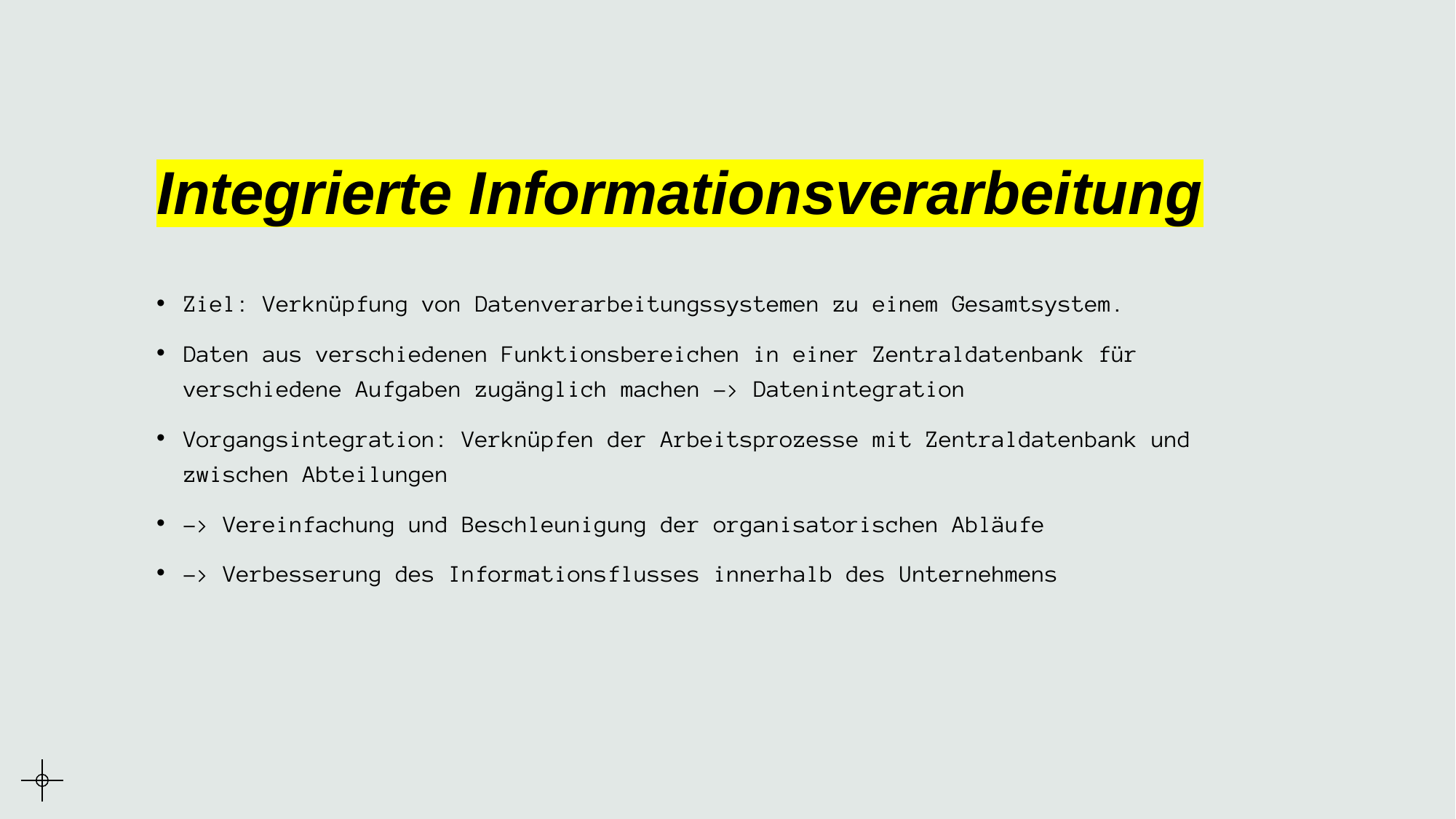

# Integrierte Informationsverarbeitung
Ziel: Verknüpfung von Datenverarbeitungssystemen zu einem Gesamtsystem.
Daten aus verschiedenen Funktionsbereichen in einer Zentraldatenbank für verschiedene Aufgaben zugänglich machen -> Datenintegration
Vorgangsintegration: Verknüpfen der Arbeitsprozesse mit Zentraldatenbank und zwischen Abteilungen
-> Vereinfachung und Beschleunigung der organisatorischen Abläufe
-> Verbesserung des Informationsflusses innerhalb des Unternehmens